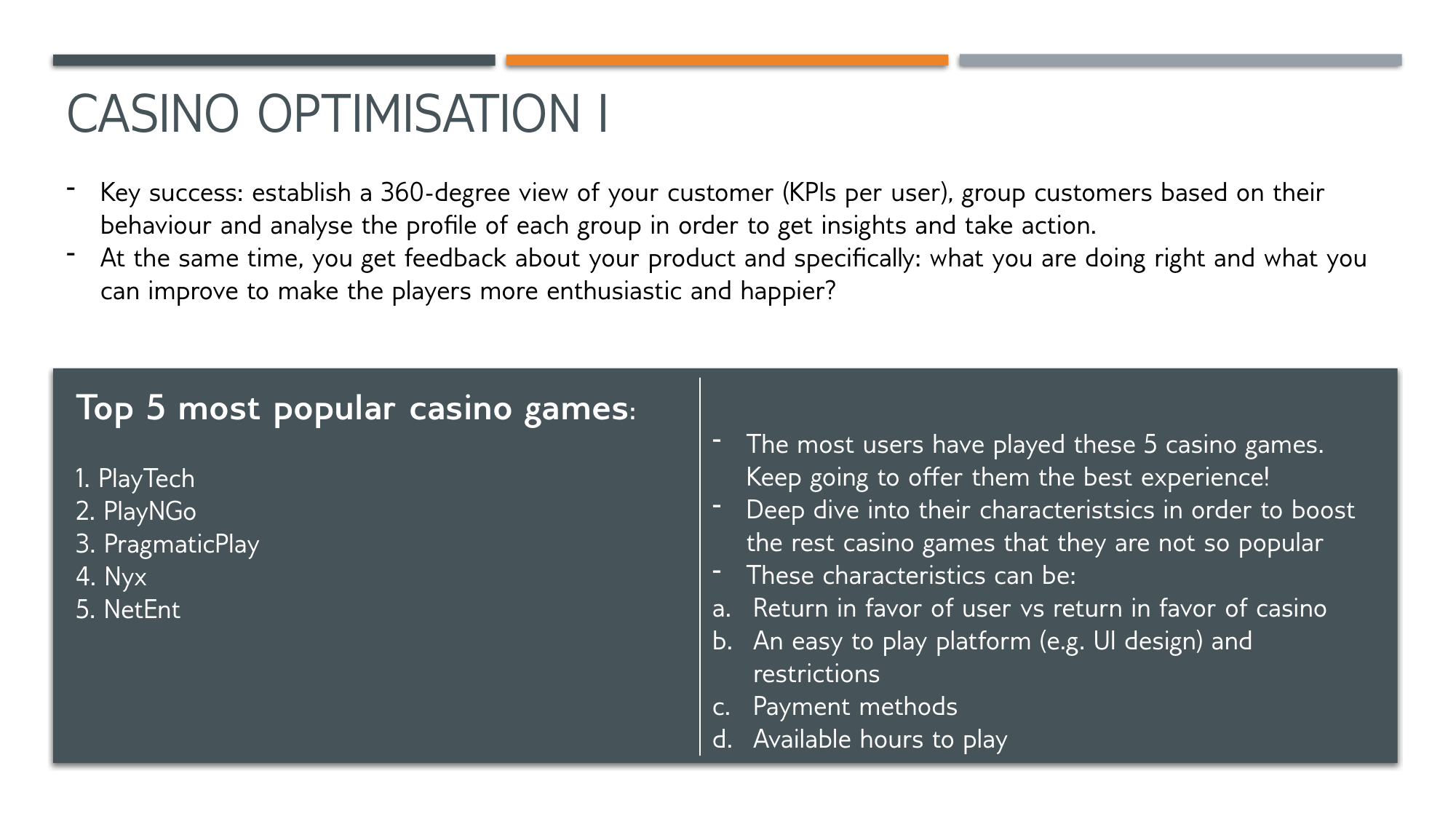

# Casino optimisation I
Key success: establish a 360-degree view of your customer (KPIs per user), group customers based on their behaviour and analyse the profile of each group in order to get insights and take action.
At the same time, you get feedback about your product and specifically: what you are doing right and what you can improve to make the players more enthusiastic and happier?

Top 5 most popular casino games:

1. PlayTech
2. PlayNGo
3. PragmaticPlay
4. Nyx
5. NetEnt
The most users have played these 5 casino games. Keep going to offer them the best experience!
Deep dive into their characteristsics in order to boost the rest casino games that they are not so popular
These characteristics can be:
Return in favor of user vs return in favor of casino
An easy to play platform (e.g. UI design) and restrictions
Payment methods
Available hours to play